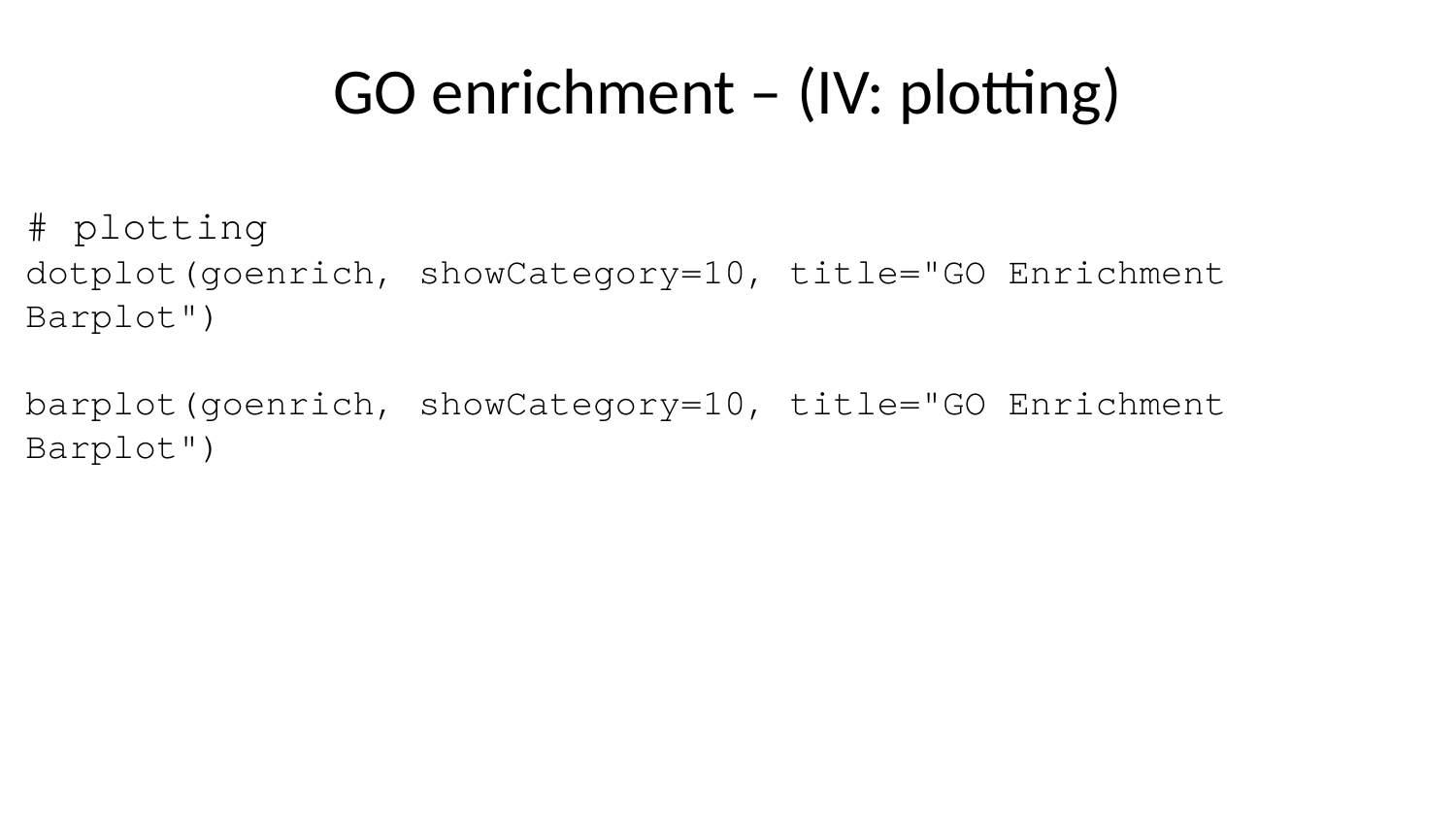

R
# GO enrichment – (IV: plotting)
# plotting
dotplot(goenrich, showCategory=10, title="GO Enrichment Barplot")

barplot(goenrich, showCategory=10, title="GO Enrichment Barplot")